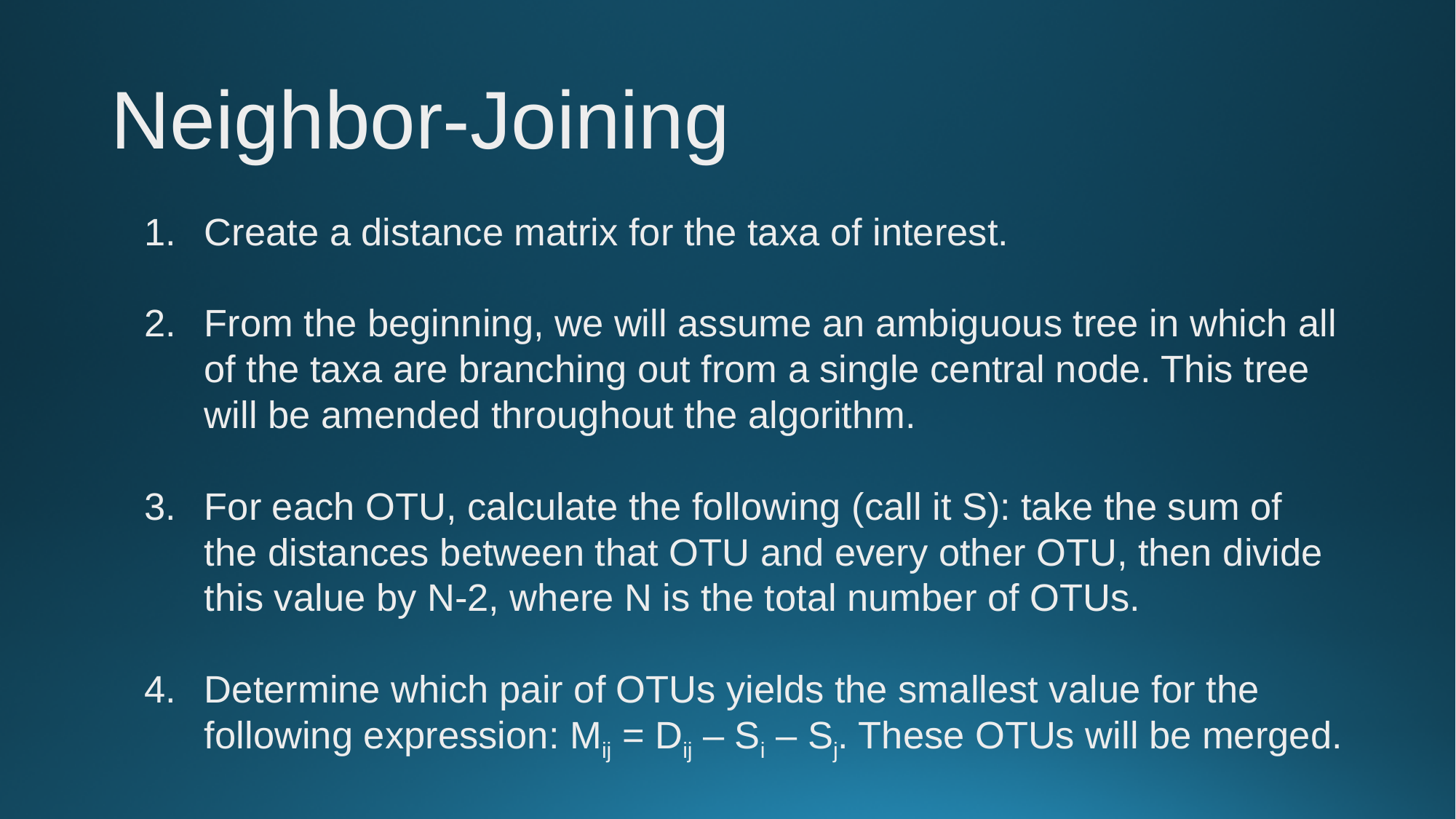

# Neighbor-Joining
Create a distance matrix for the taxa of interest.

From the beginning, we will assume an ambiguous tree in which all of the taxa are branching out from a single central node. This tree will be amended throughout the algorithm.

For each OTU, calculate the following (call it S): take the sum of the distances between that OTU and every other OTU, then divide this value by N-2, where N is the total number of OTUs.

Determine which pair of OTUs yields the smallest value for the following expression: Mij = Dij – Si – Sj. These OTUs will be merged.